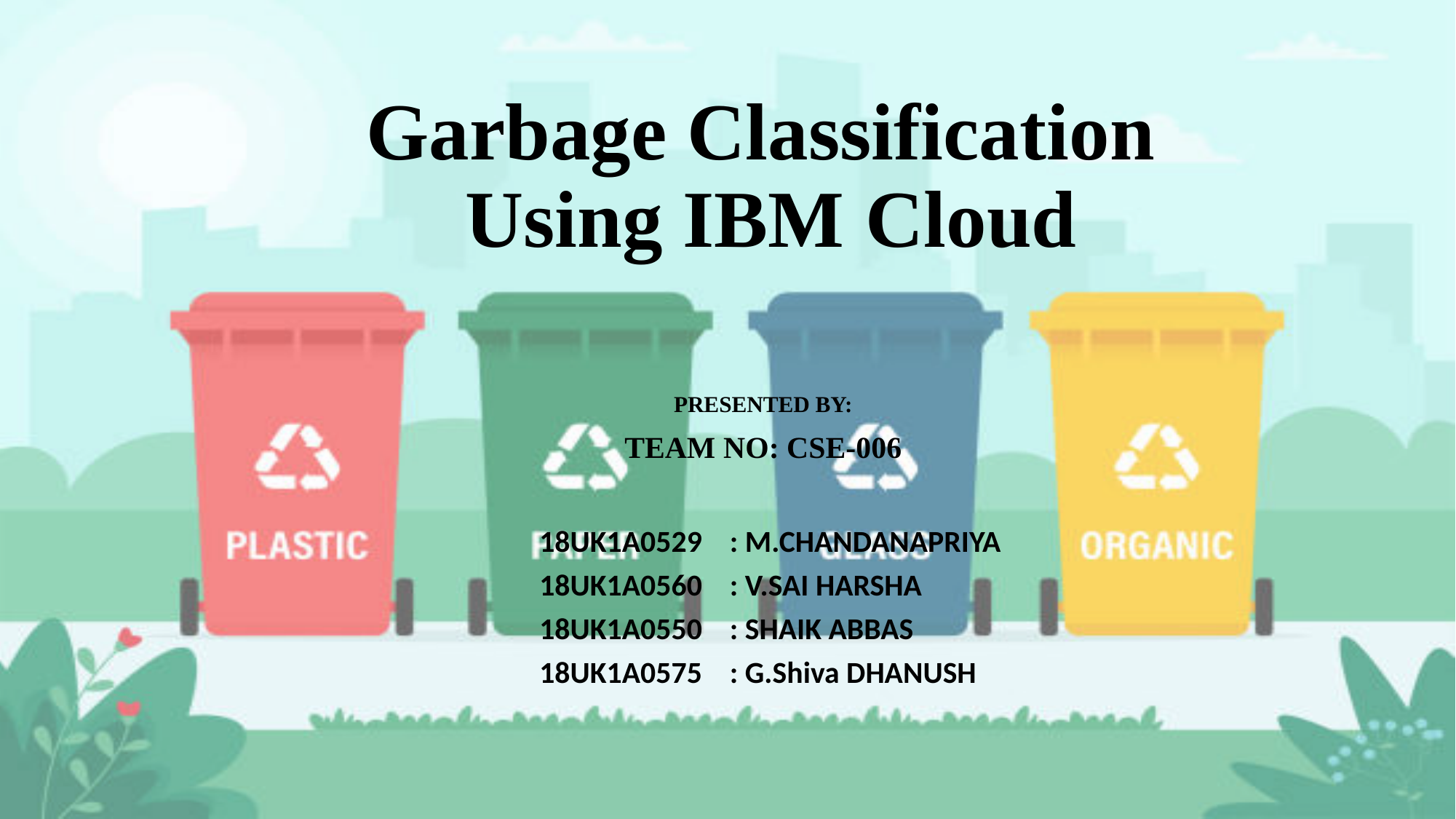

# Garbage Classification Using IBM Cloud
PRESENTED BY:
TEAM NO: CSE-006

18UK1A0529    : M.CHANDANAPRIYA
18UK1A0560    : V.SAI HARSHA
18UK1A0550    : SHAIK ABBAS
18UK1A0575    : G.Shiva DHANUSH